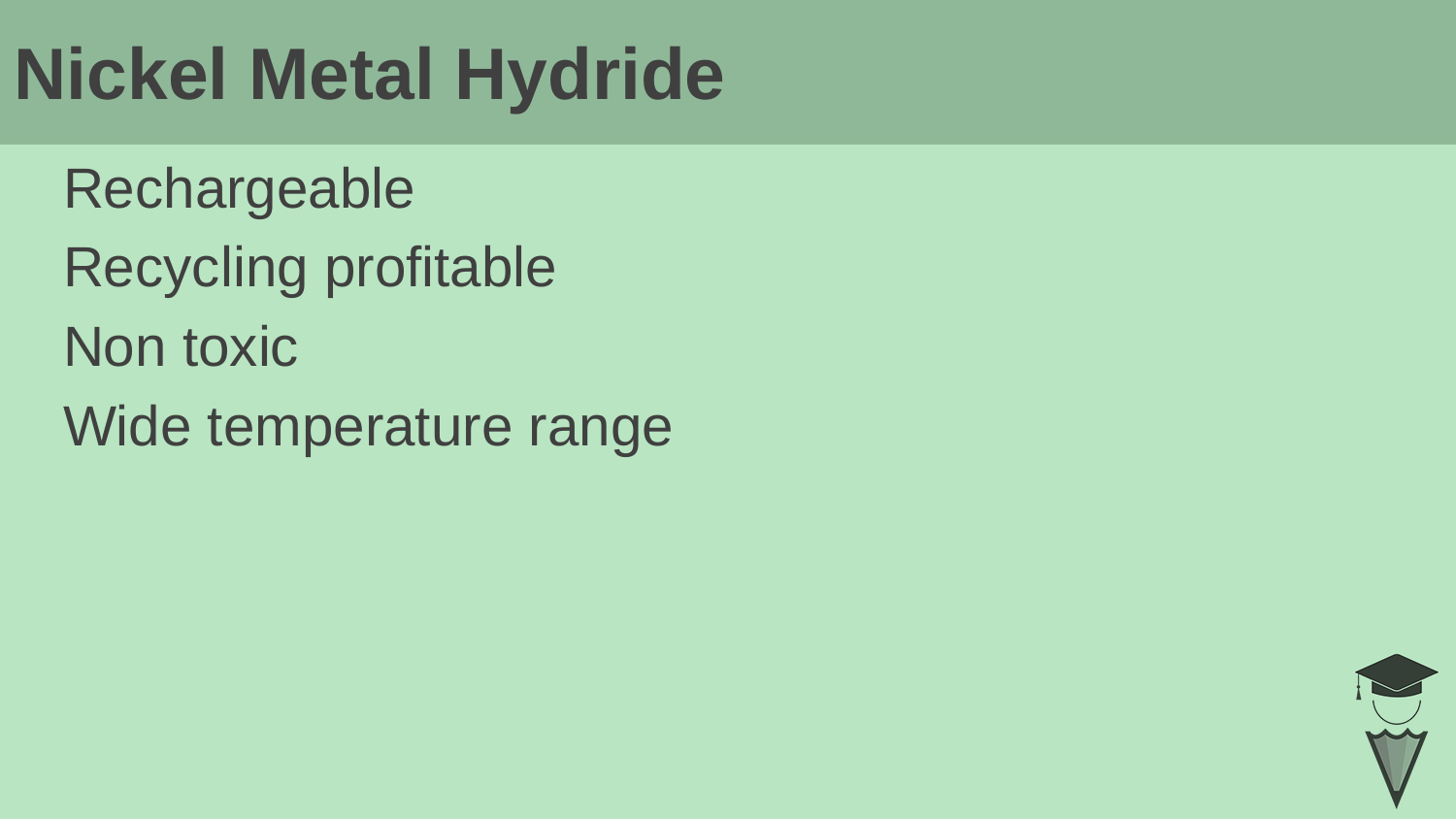

# Nickel Metal Hydride
Rechargeable
Recycling profitable
Non toxic
Wide temperature range